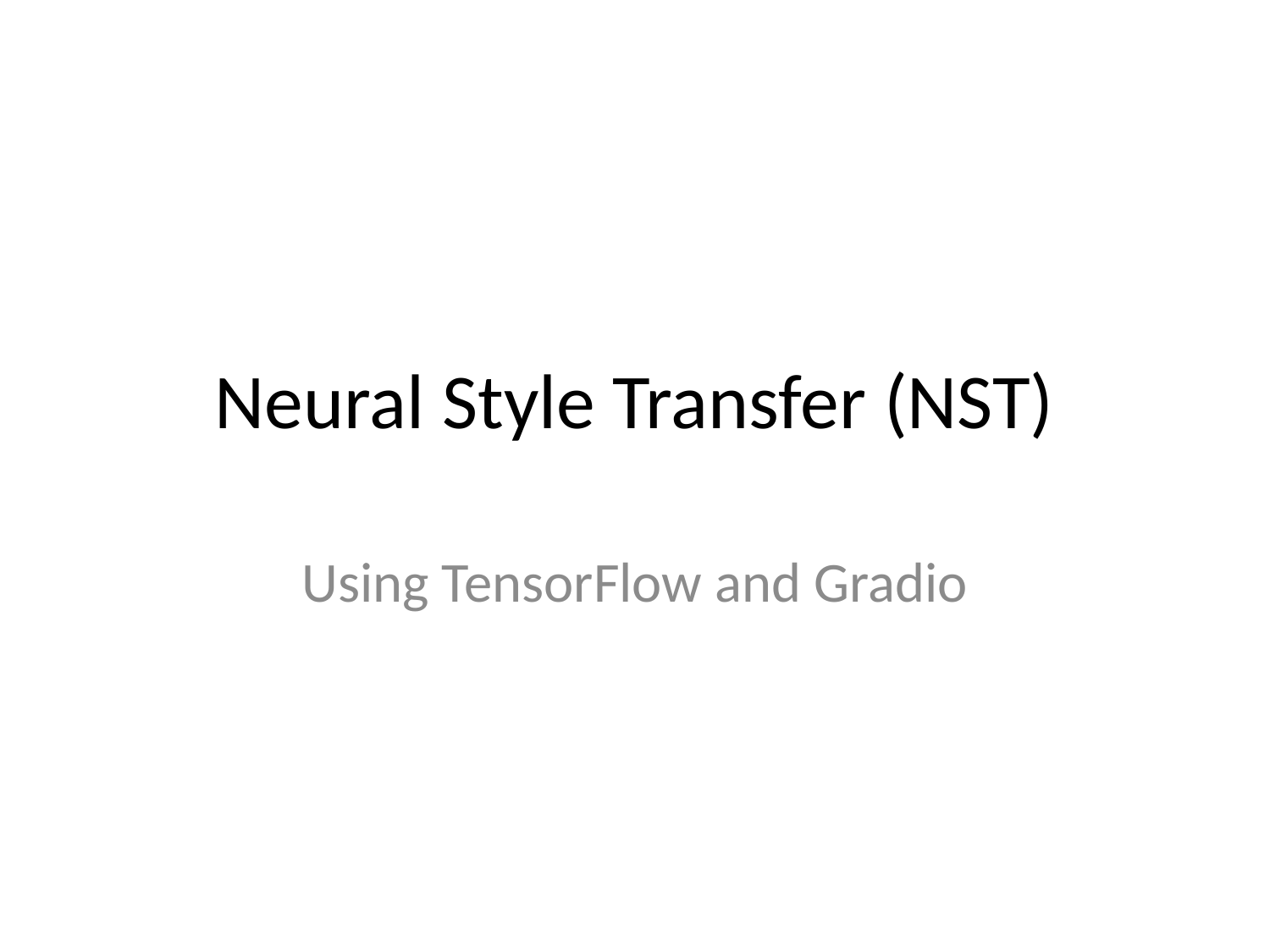

# Neural Style Transfer (NST)
Using TensorFlow and Gradio